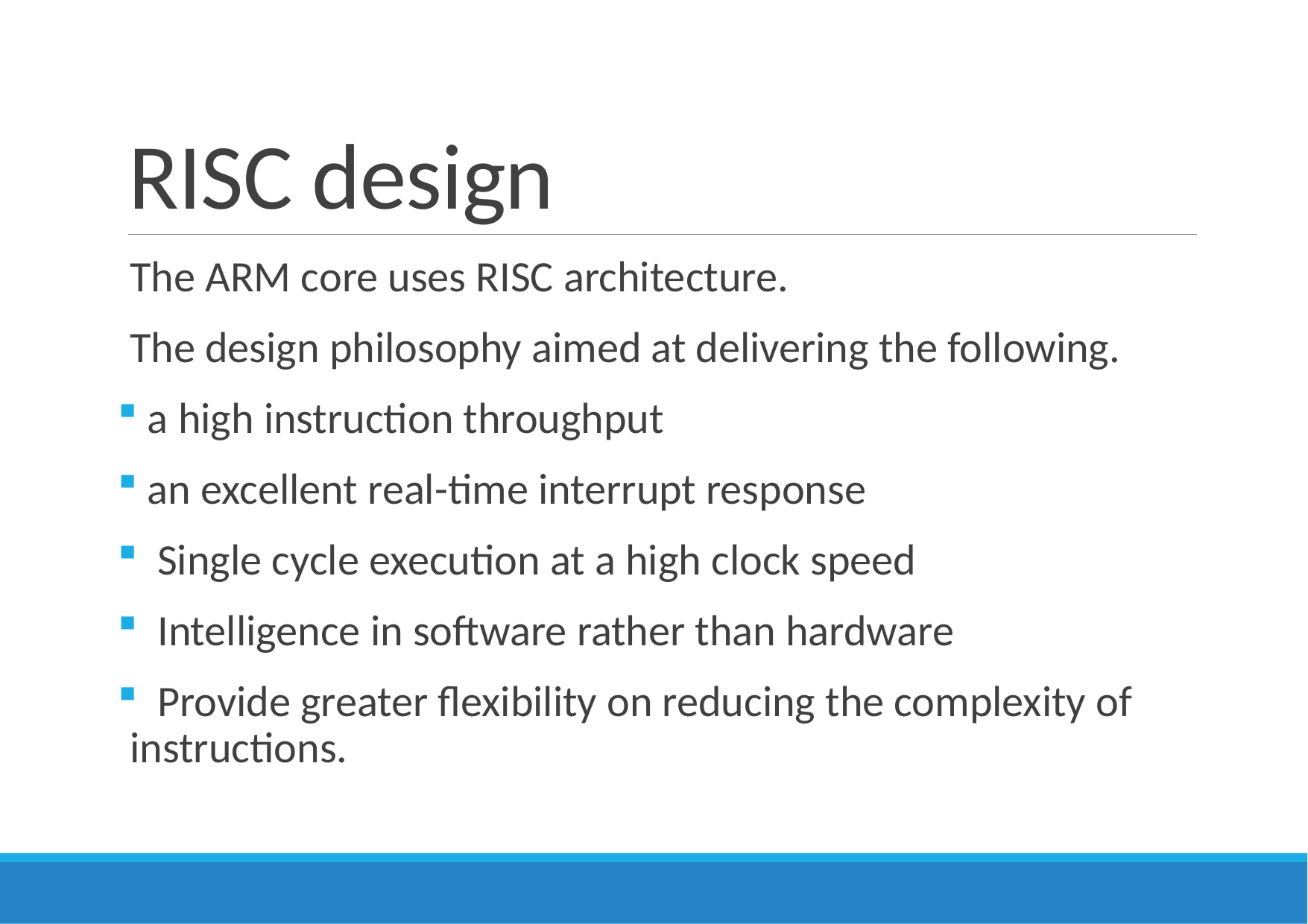

# RISC design
The ARM core uses RISC architecture.
The design philosophy aimed at delivering the following.
 a high instruction throughput
 an excellent real-time interrupt response
  Single cycle execution at a high clock speed
  Intelligence in software rather than hardware
  Provide greater flexibility on reducing the complexity of instructions.